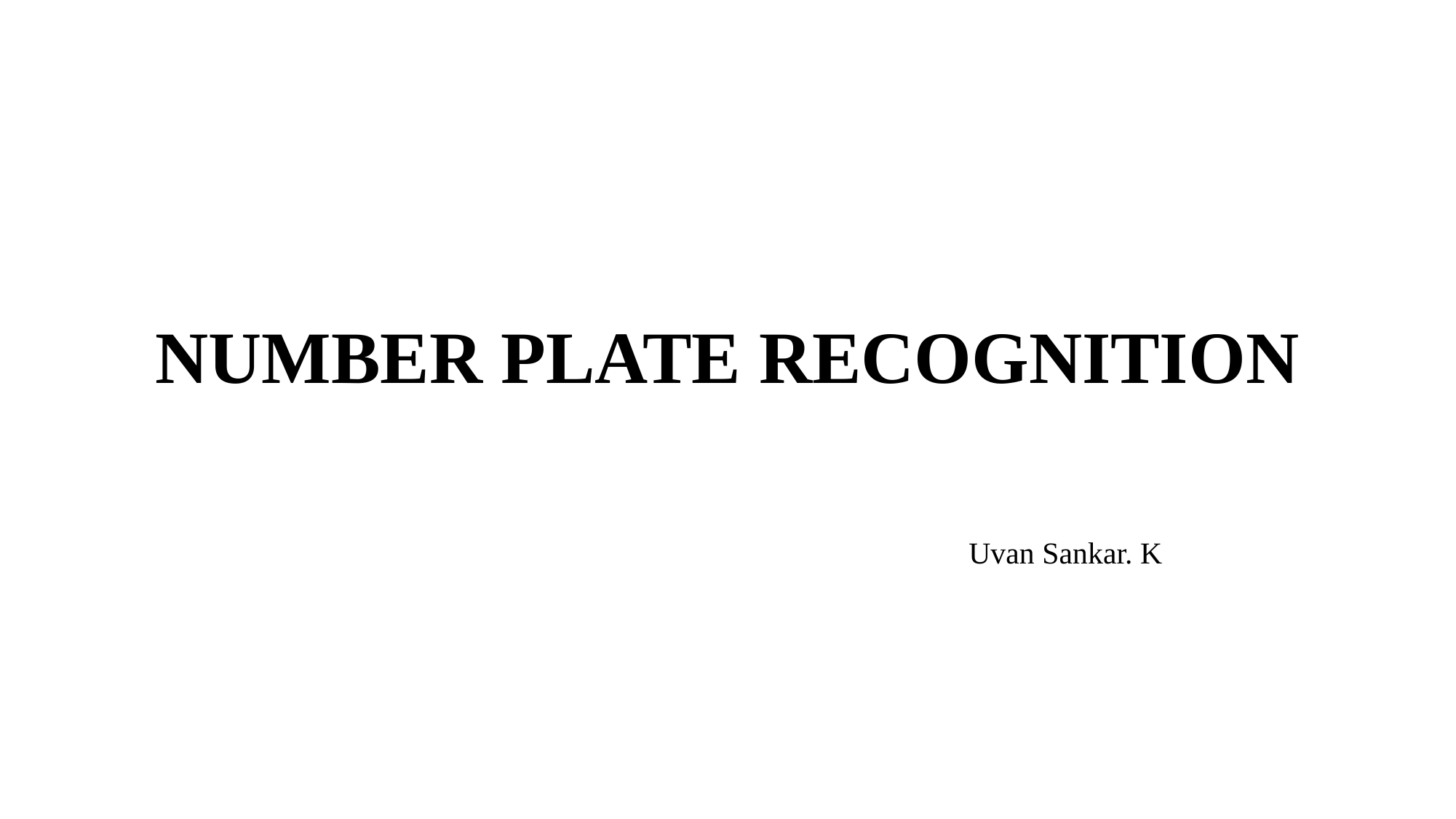

# NUMBER PLATE RECOGNITION
Uvan Sankar. K